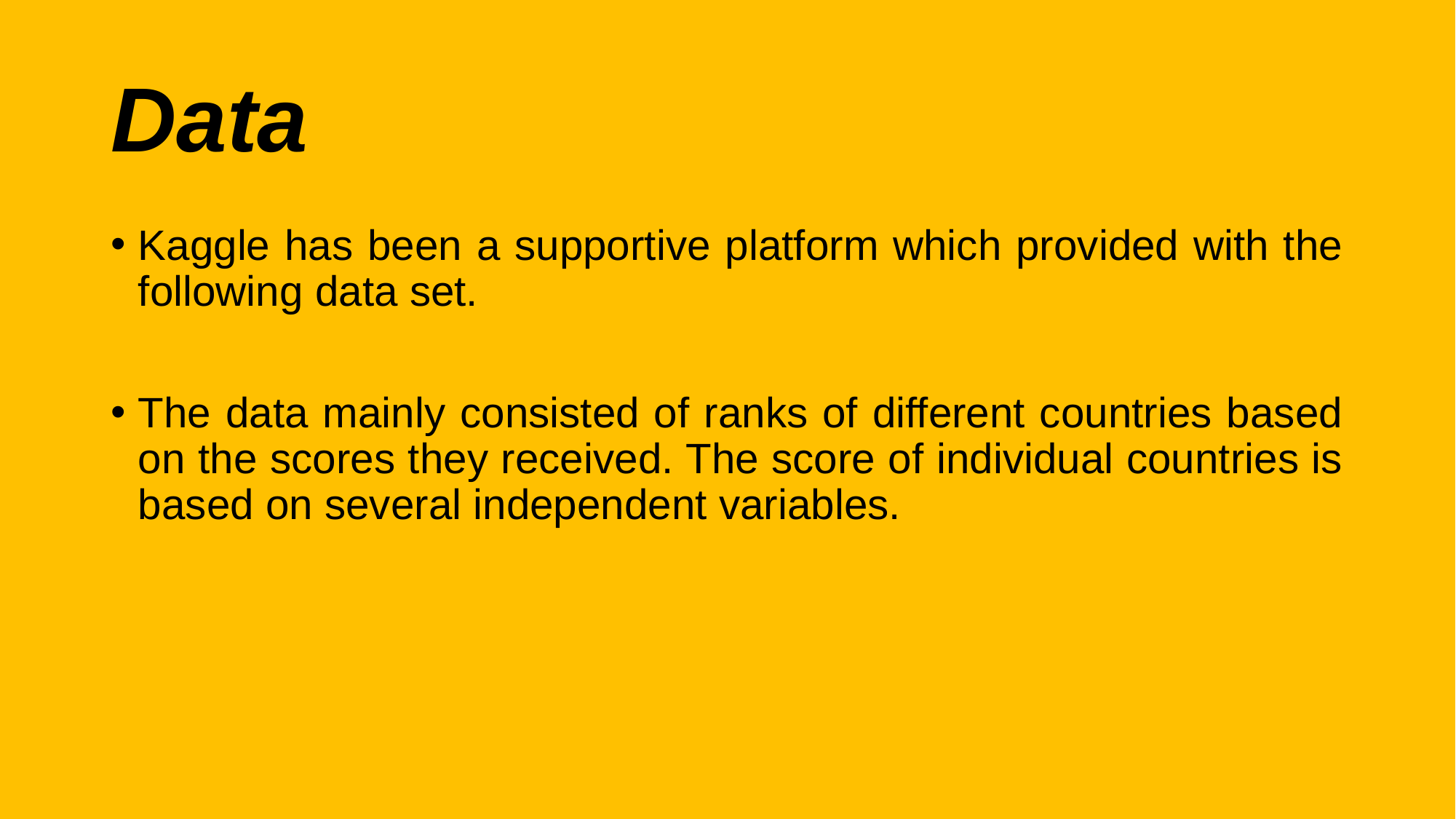

# Data
Kaggle has been a supportive platform which provided with the following data set.

The data mainly consisted of ranks of different countries based on the scores they received. The score of individual countries is based on several independent variables.